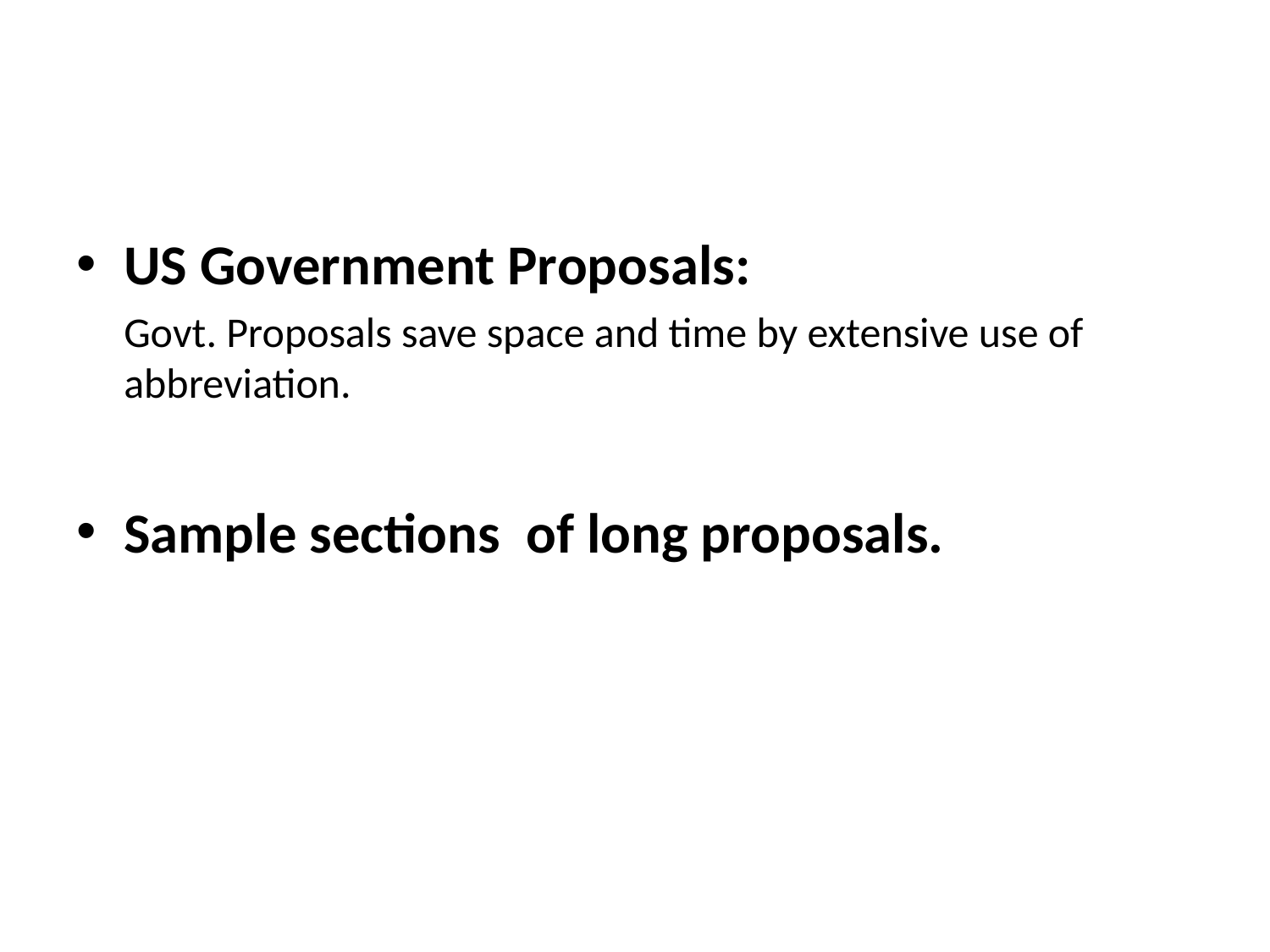

US Government Proposals:
	Govt. Proposals save space and time by extensive use of abbreviation.

Sample sections  of long proposals.